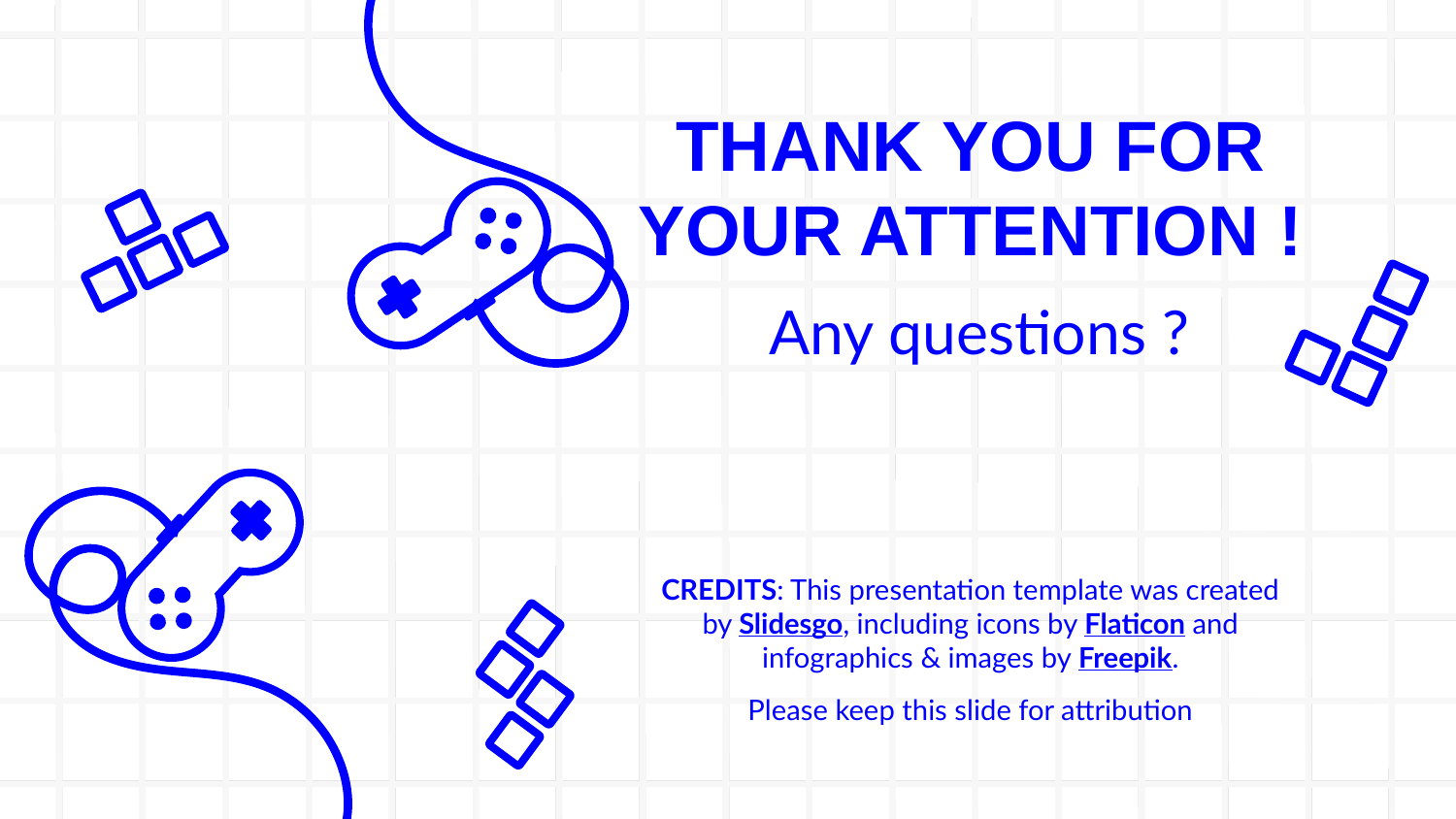

# THANK YOU FOR YOUR ATTENTION !

Any questions ?

Please keep this slide for attribution